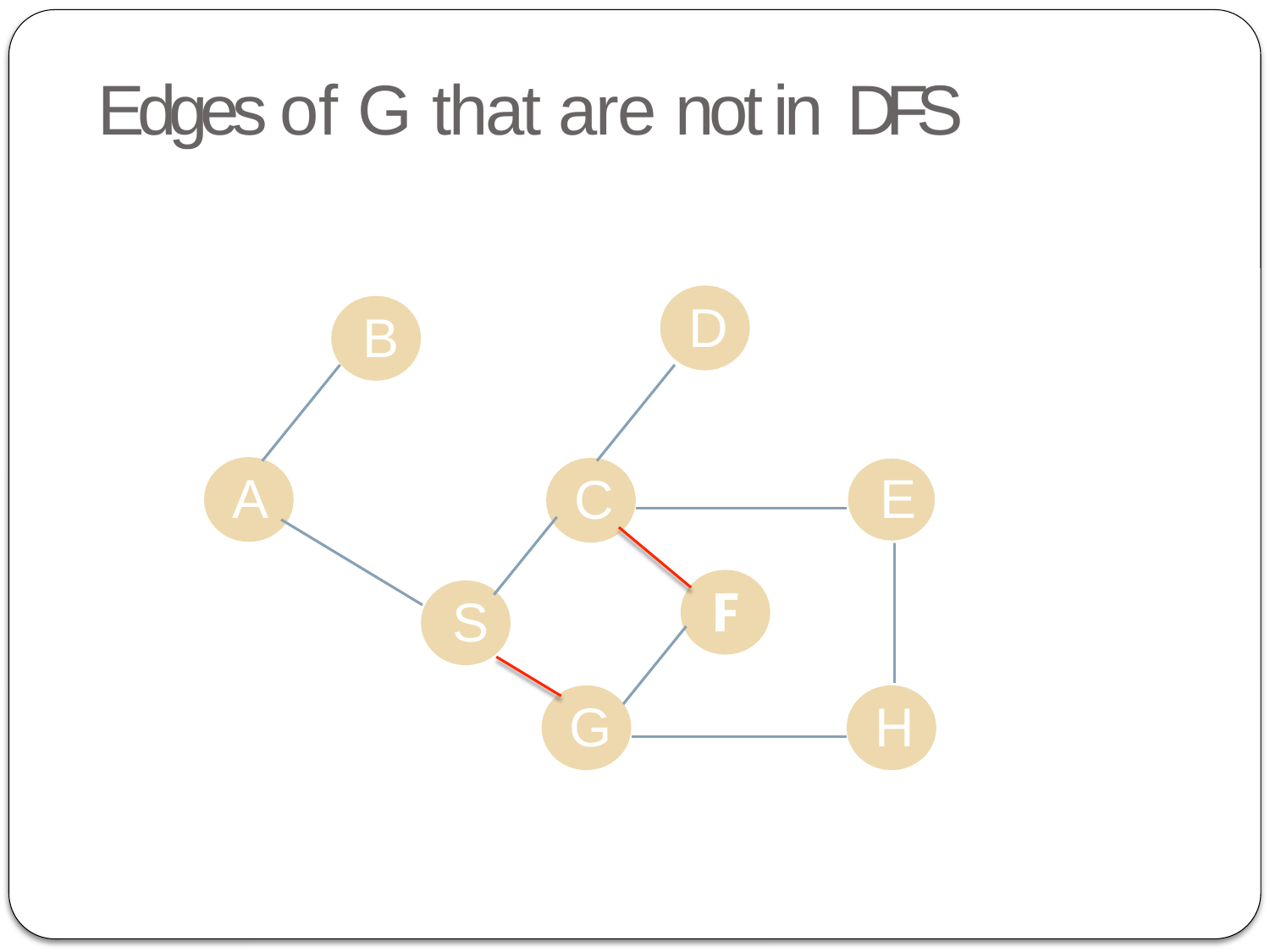

# Edges of G that are not in DFS
32

D

B

A
E
C

F

S

G
H